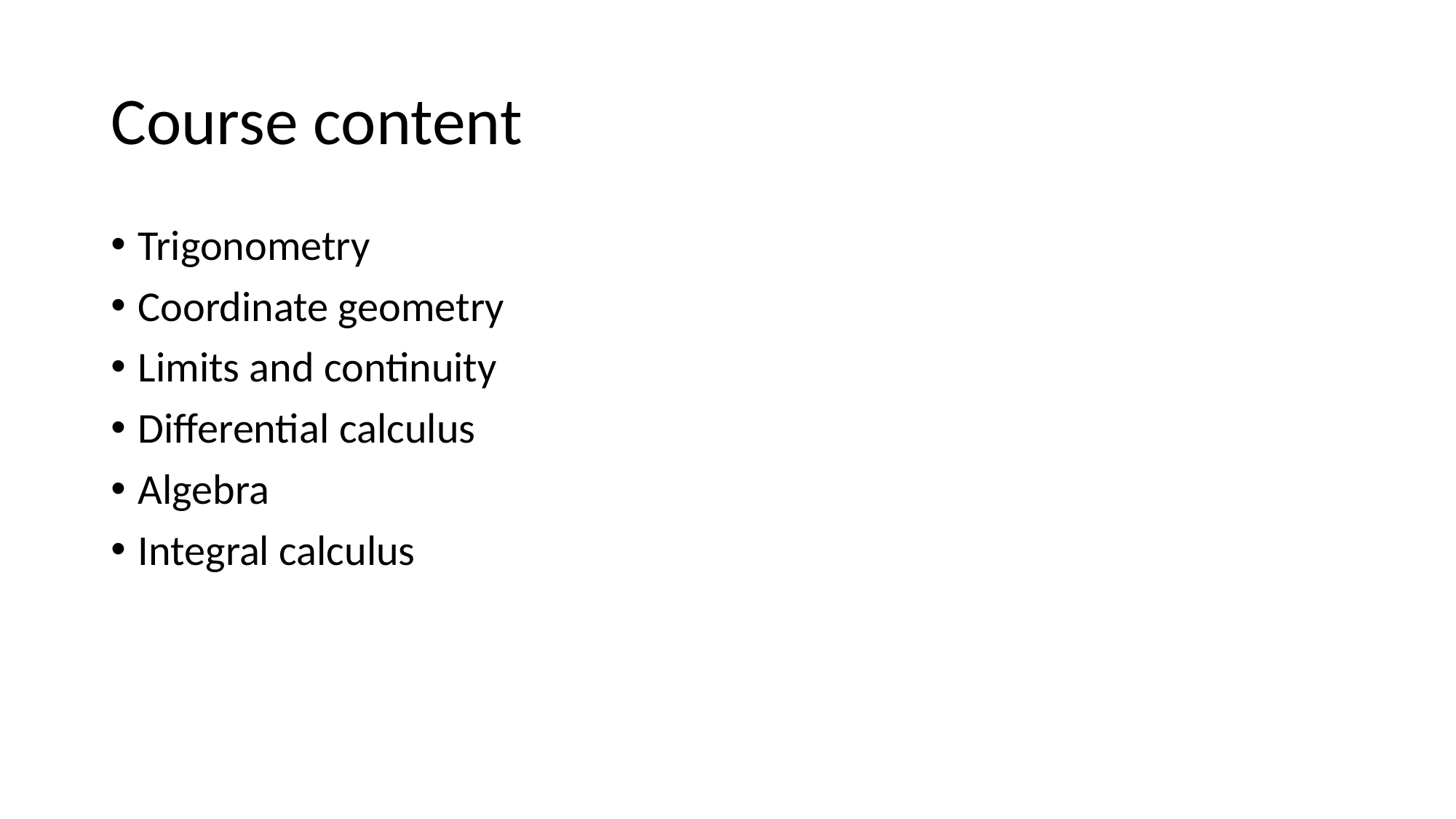

# Course content
Trigonometry
Coordinate geometry
Limits and continuity
Differential calculus
Algebra
Integral calculus